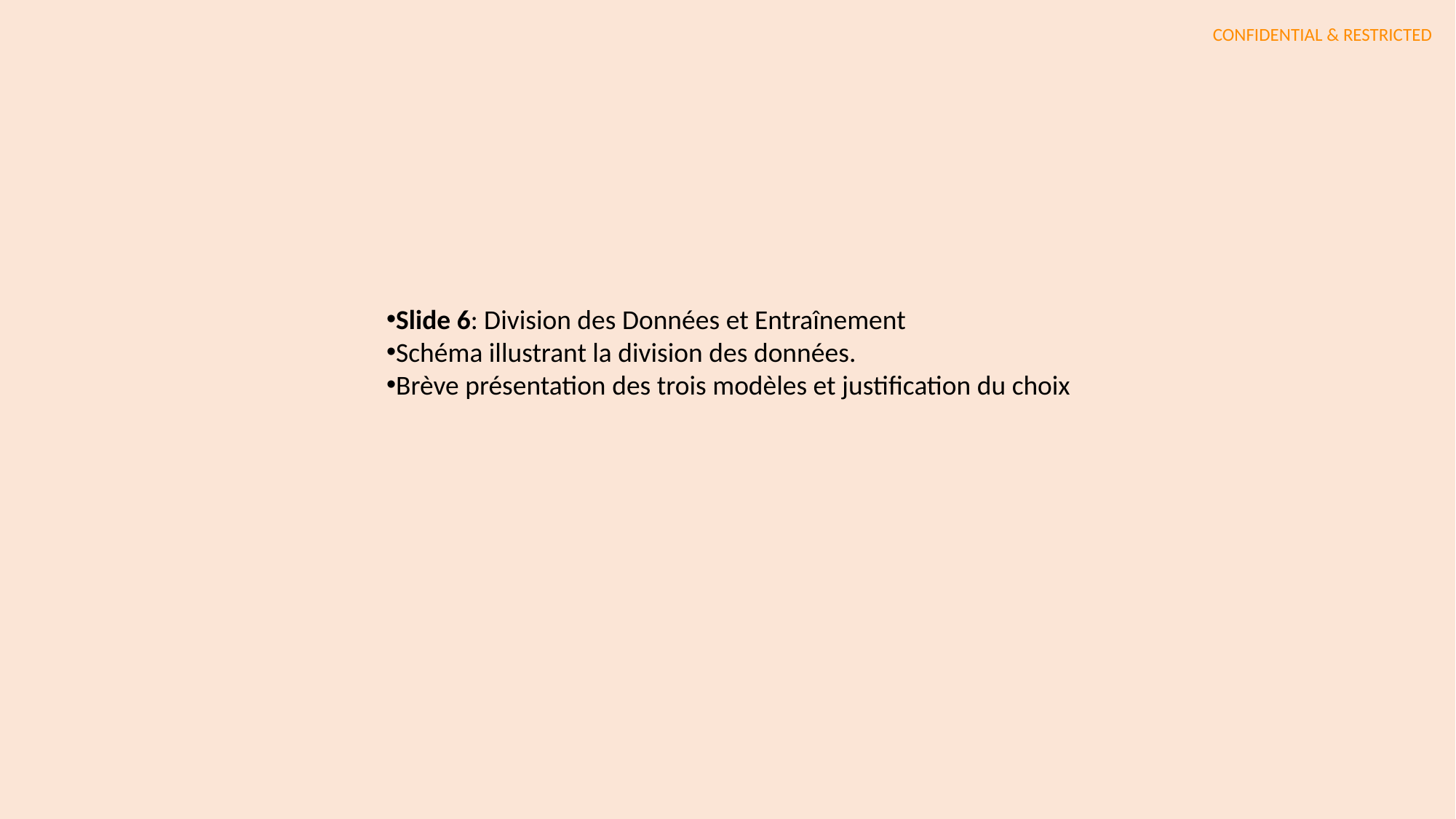

Slide 6: Division des Données et Entraînement
Schéma illustrant la division des données.
Brève présentation des trois modèles et justification du choix